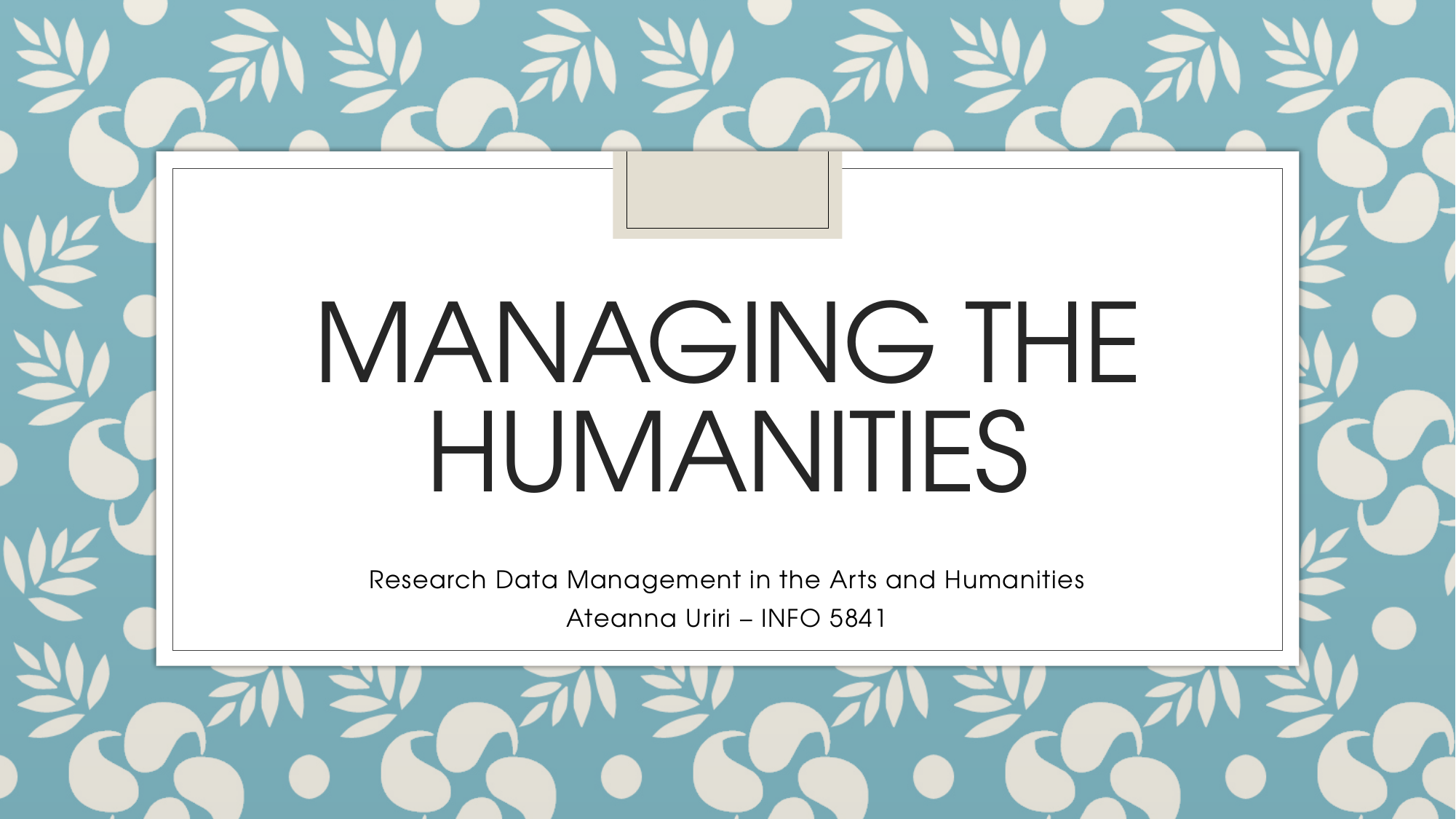

# Managing the Humanities
Research Data Management in the Arts and Humanities
Ateanna Uriri – INFO 5841